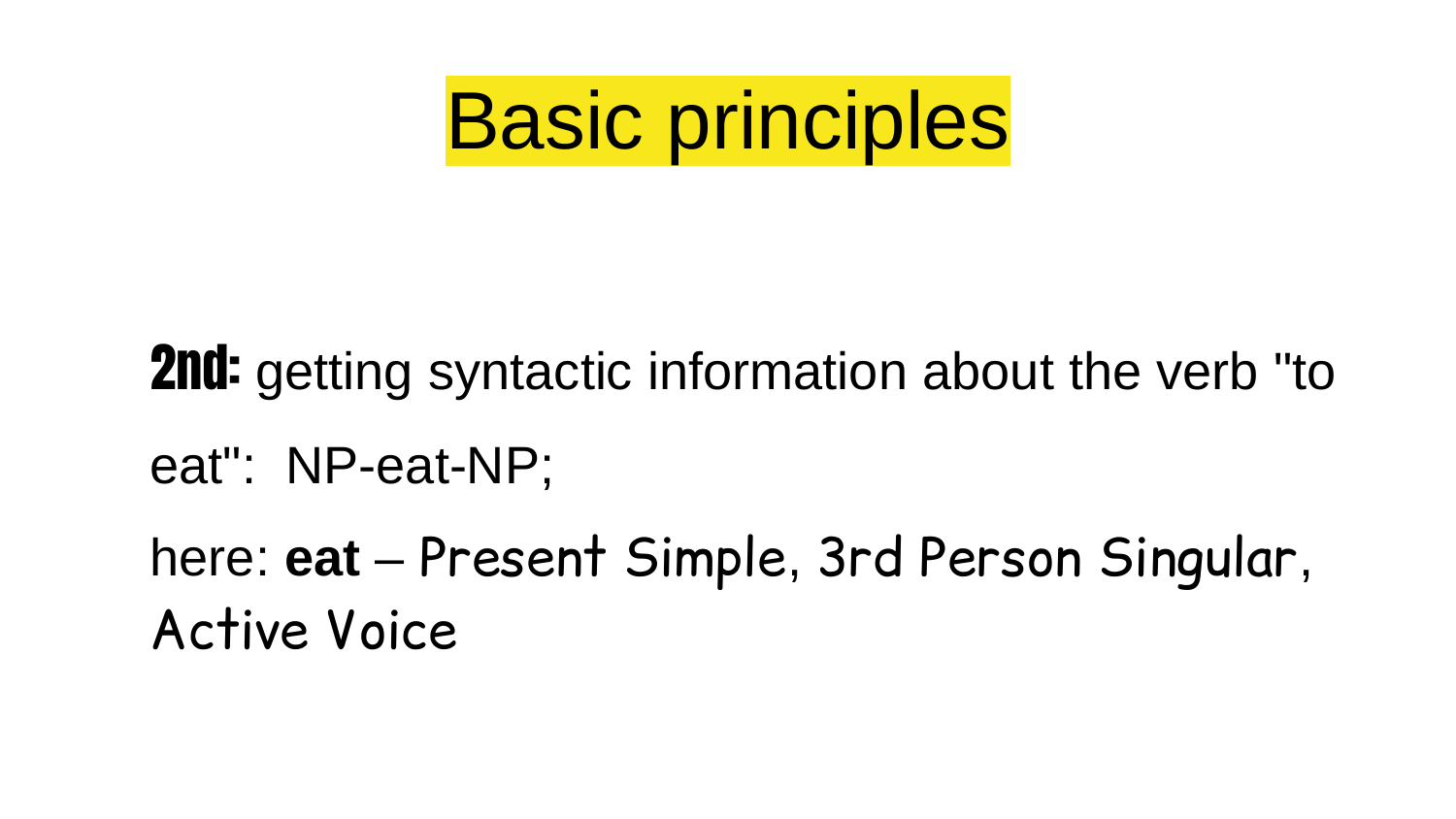

# Basic principles
2nd: getting syntactic information about the verb "to eat":  NP-eat-NP;
here: eat – Present Simple, 3rd Person Singular, Active Voice